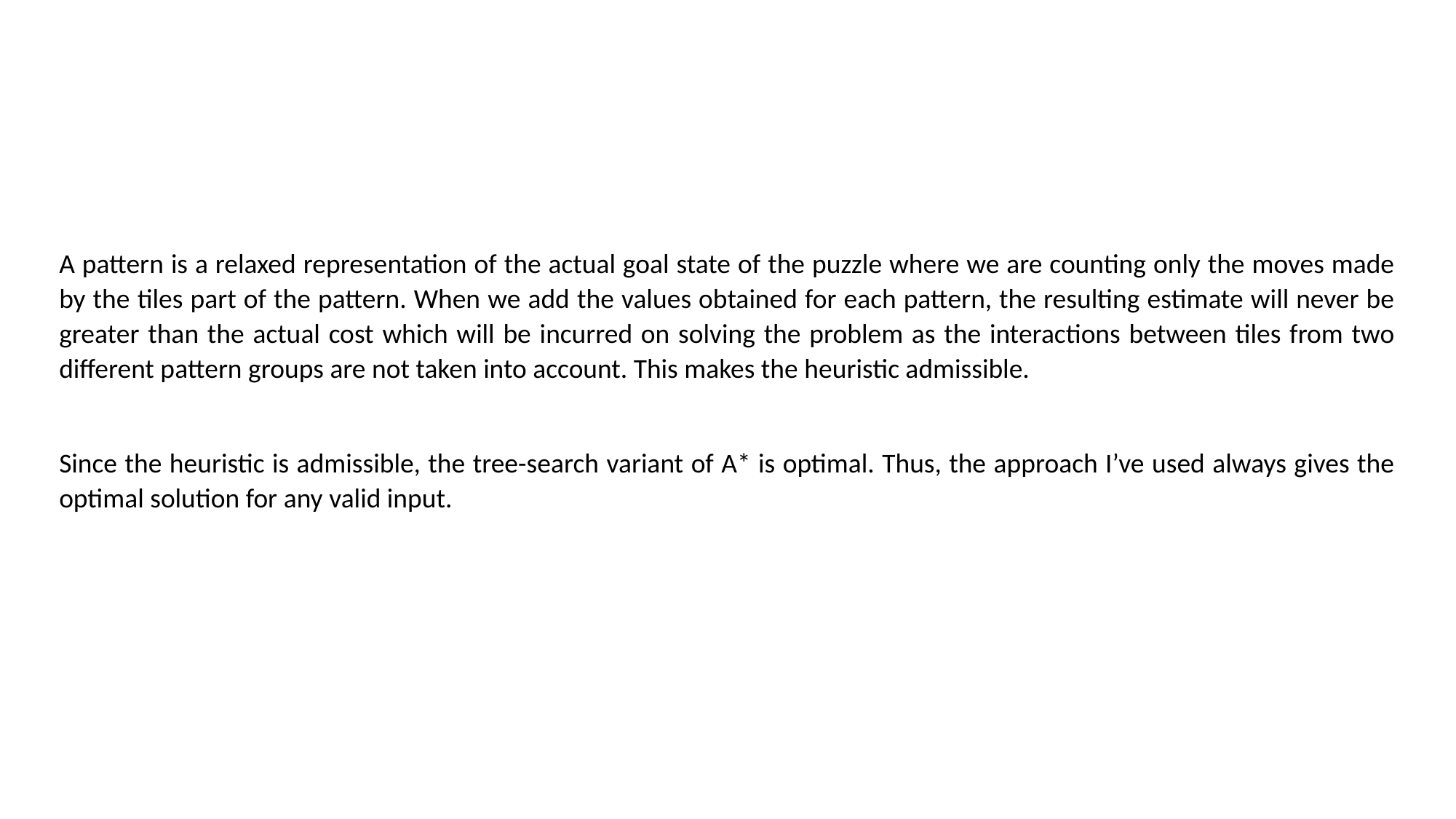

A pattern is a relaxed representation of the actual goal state of the puzzle where we are counting only the moves made by the tiles part of the pattern. When we add the values obtained for each pattern, the resulting estimate will never be greater than the actual cost which will be incurred on solving the problem as the interactions between tiles from two different pattern groups are not taken into account. This makes the heuristic admissible.

Since the heuristic is admissible, the tree-search variant of A* is optimal. Thus, the approach I’ve used always gives the optimal solution for any valid input.